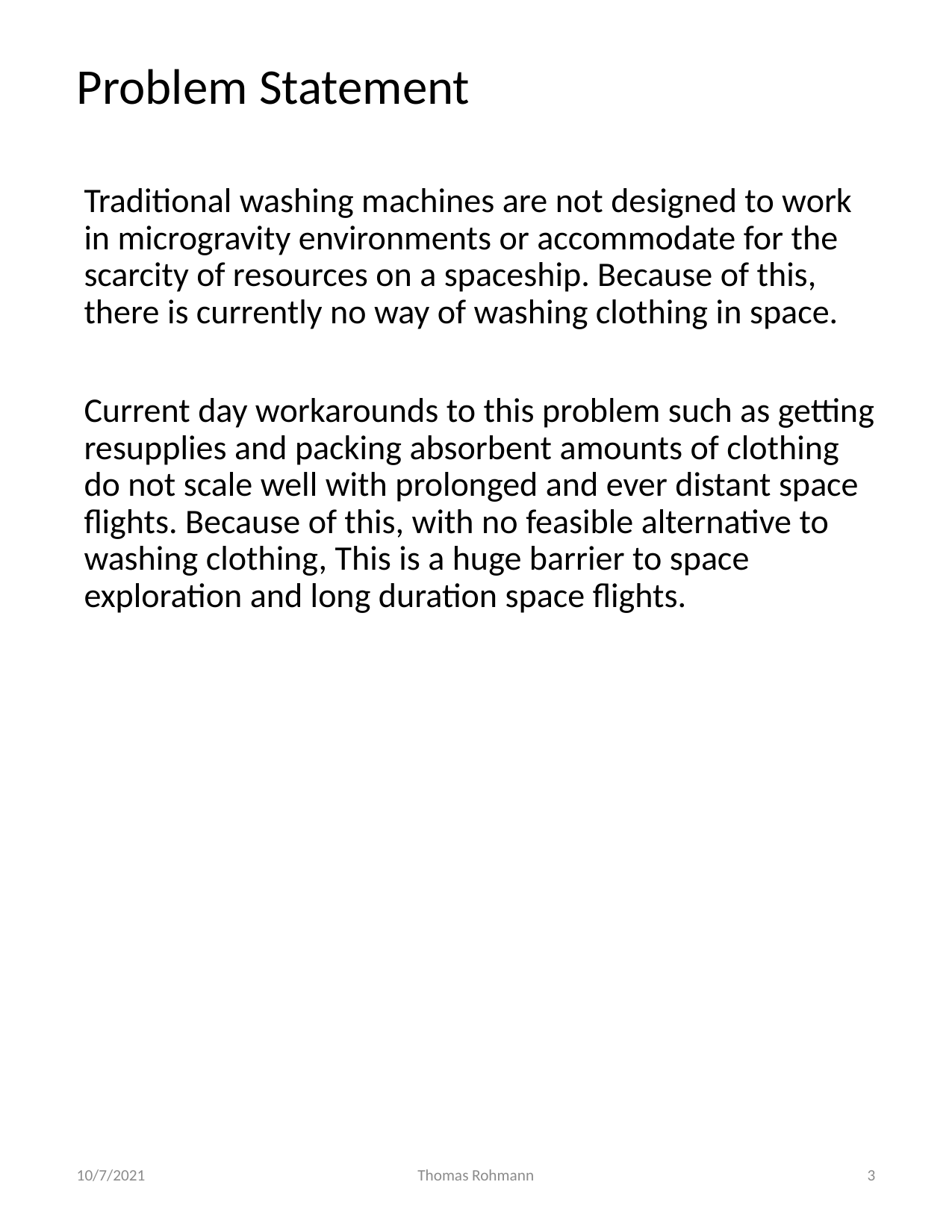

# Problem Statement
Traditional washing machines are not designed to work in microgravity environments or accommodate for the scarcity of resources on a spaceship. Because of this, there is currently no way of washing clothing in space.

Current day workarounds to this problem such as getting resupplies and packing absorbent amounts of clothing do not scale well with prolonged and ever distant space flights. Because of this, with no feasible alternative to washing clothing, This is a huge barrier to space exploration and long duration space flights.

10/7/2021
Thomas Rohmann
3